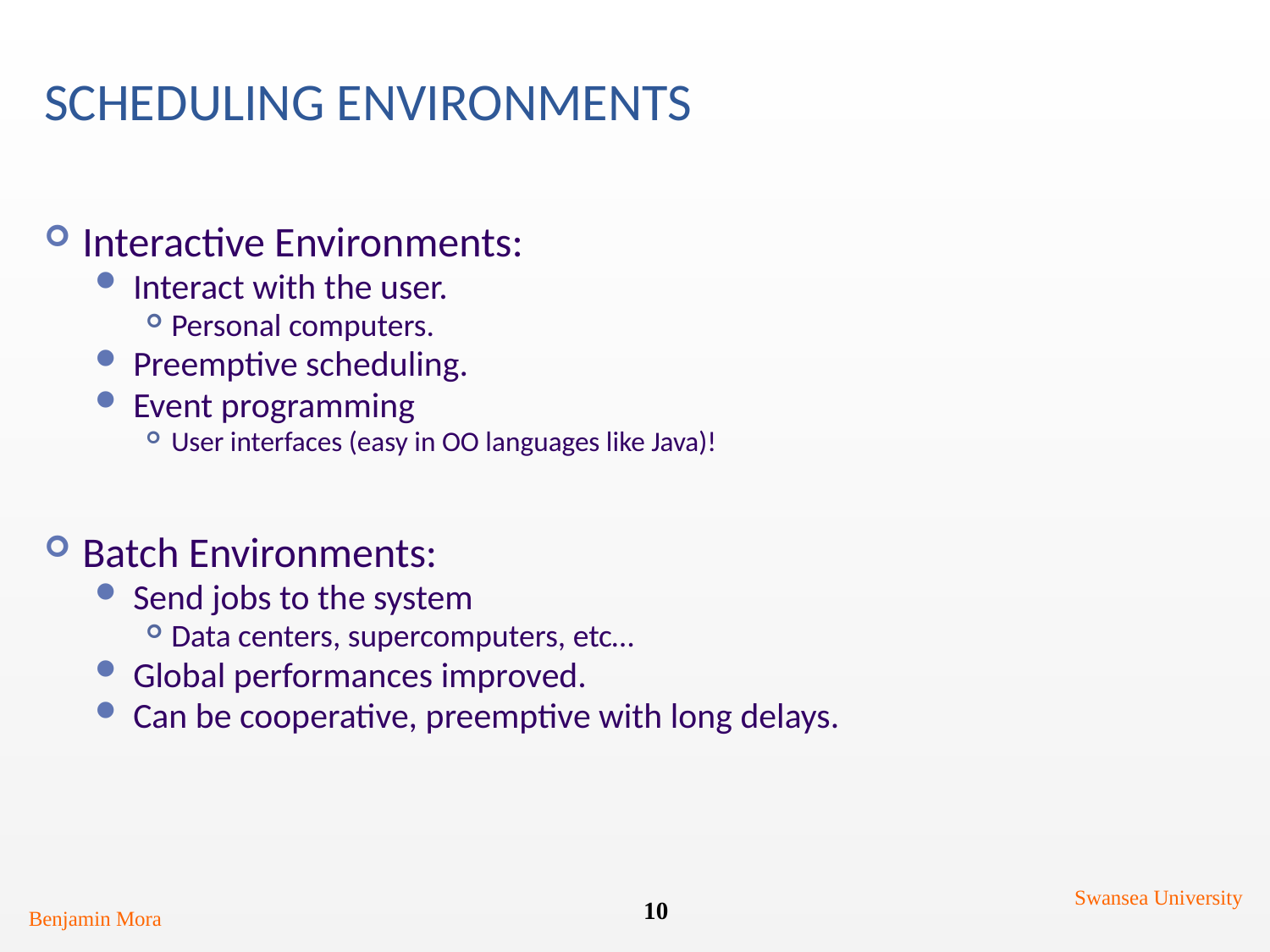

# Scheduling Environments

Interactive Environments:
Interact with the user.
Personal computers.
Preemptive scheduling.
Event programming
User interfaces (easy in OO languages like Java)!

Batch Environments:
Send jobs to the system
Data centers, supercomputers, etc…
Global performances improved.
Can be cooperative, preemptive with long delays.
Swansea University
10
Benjamin Mora